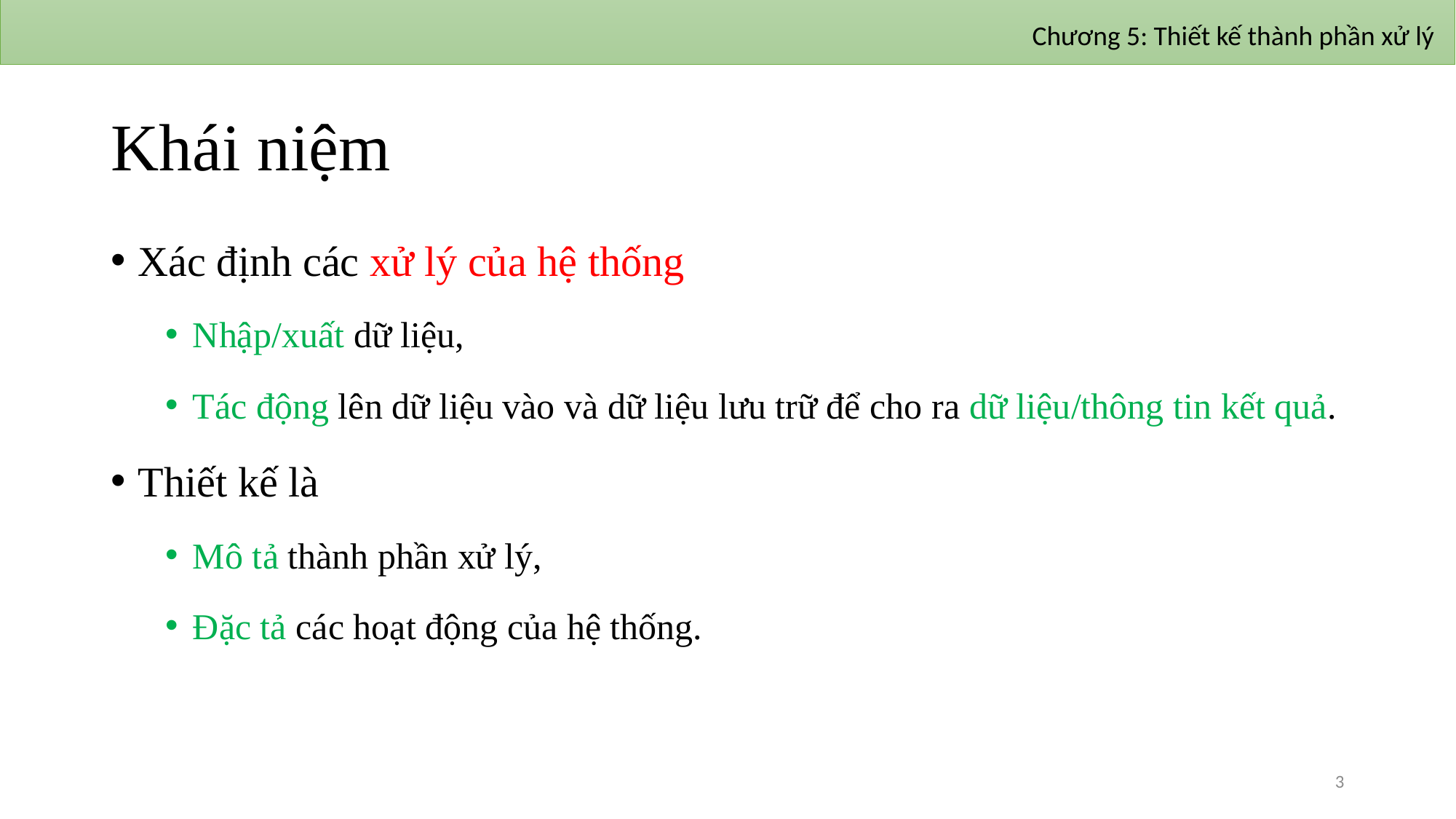

Chương 5: Thiết kế thành phần xử lý
# Khái niệm
Xác định các xử lý của hệ thống
Nhập/xuất dữ liệu,
Tác động lên dữ liệu vào và dữ liệu lưu trữ để cho ra dữ liệu/thông tin kết quả.
Thiết kế là
Mô tả thành phần xử lý,
Đặc tả các hoạt động của hệ thống.

3